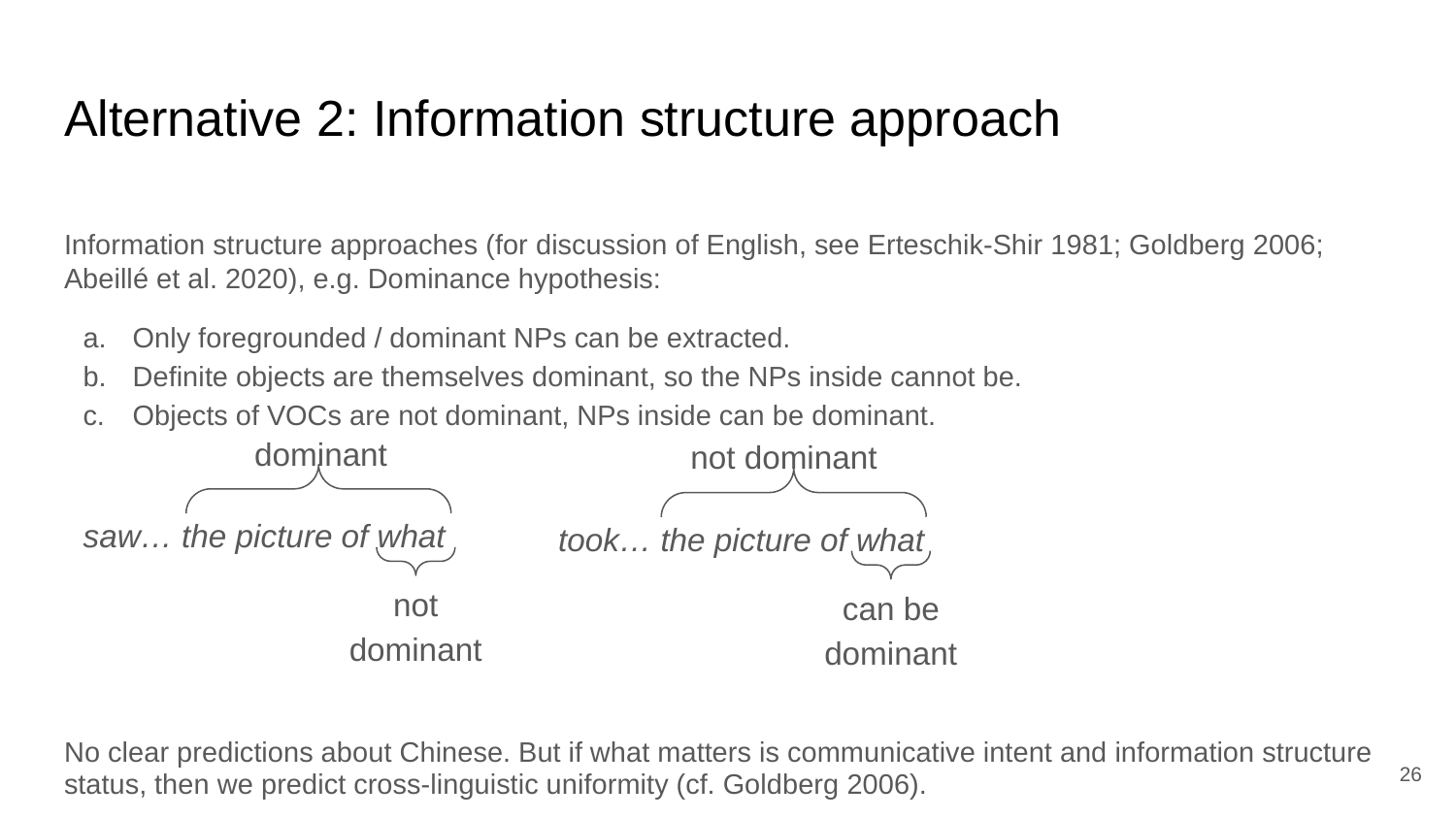

# Alternative 2: Information structure approach
Information structure approaches (for discussion of English, see Erteschik-Shir 1981; Goldberg 2006; Abeillé et al. 2020), e.g. Dominance hypothesis:
Only foregrounded / dominant NPs can be extracted.
Definite objects are themselves dominant, so the NPs inside cannot be.
Objects of VOCs are not dominant, NPs inside can be dominant.

No clear predictions about Chinese. But if what matters is communicative intent and information structure status, then we predict cross-linguistic uniformity (cf. Goldberg 2006).

dominant
saw… the picture of what

not
dominant

not dominant
took… the picture of what

can be
dominant
26